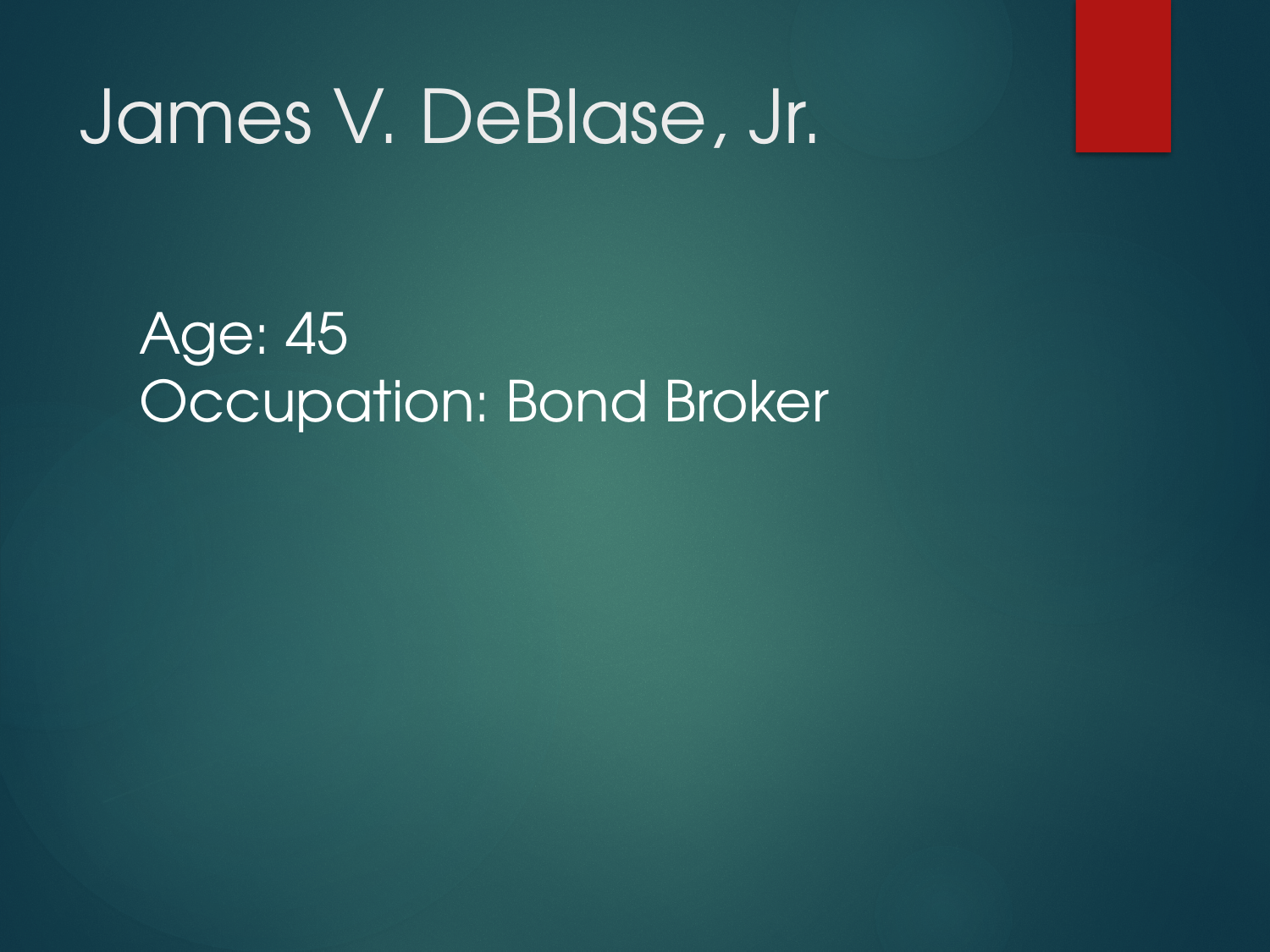

# James V. DeBlase, Jr.

Age: 45
Occupation: Bond Broker